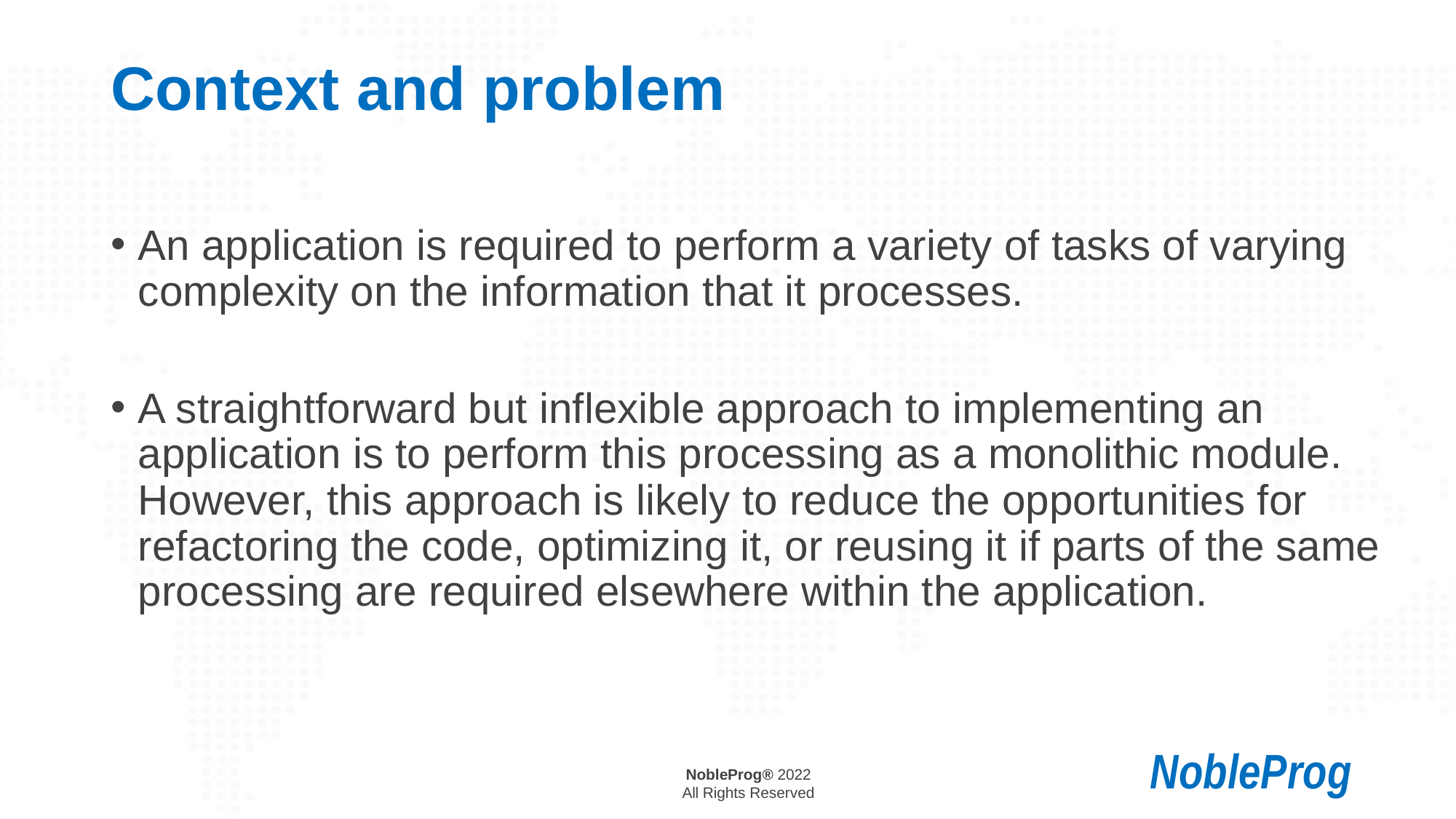

# Context and problem
An application is required to perform a variety of tasks of varying complexity on the information that it processes.

A straightforward but inflexible approach to implementing an application is to perform this processing as a monolithic module. However, this approach is likely to reduce the opportunities for refactoring the code, optimizing it, or reusing it if parts of the same processing are required elsewhere within the application.